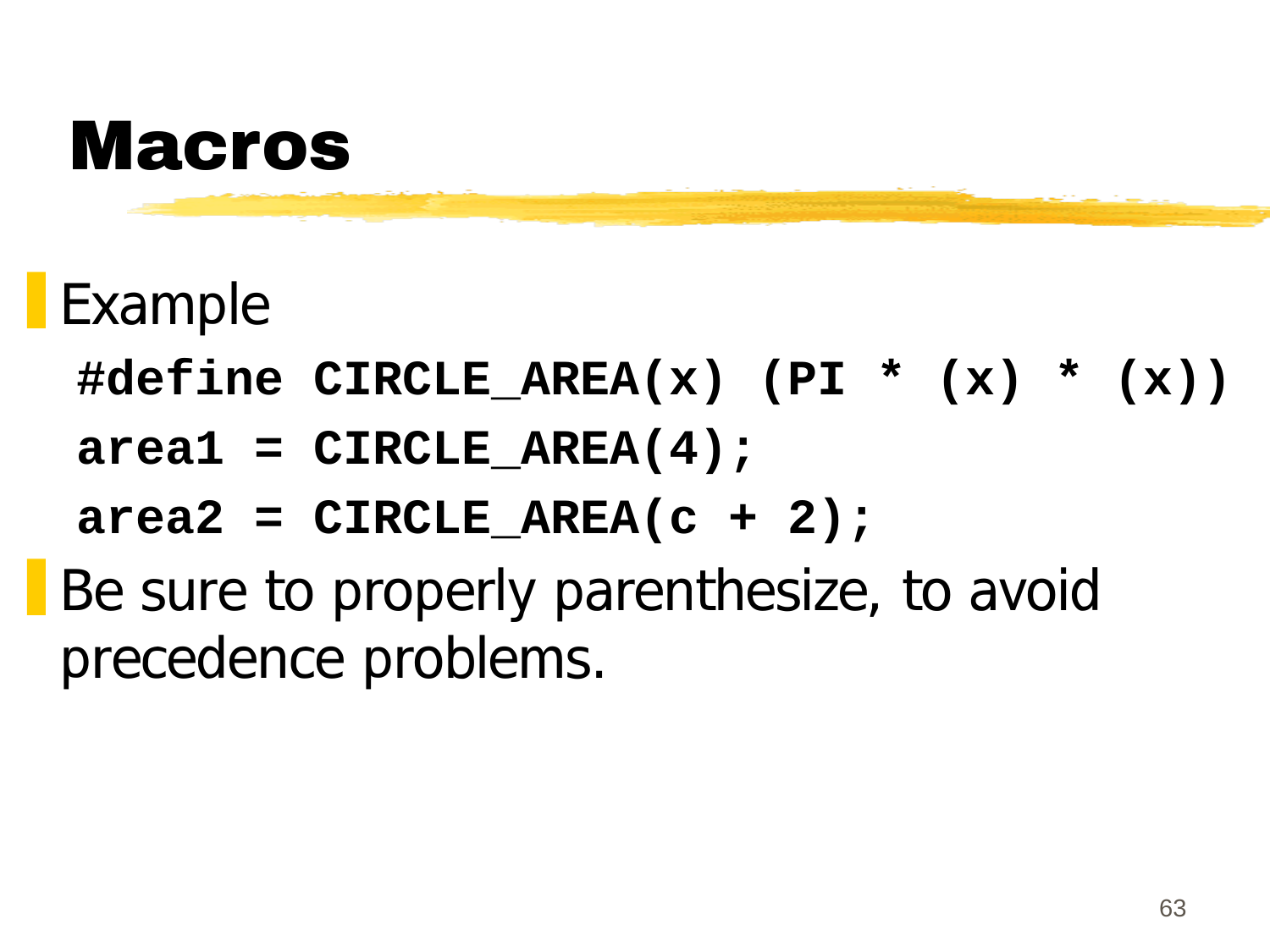

# Macros
Example
#define CIRCLE_AREA(x) (PI * (x) * (x))
area1 = CIRCLE_AREA(4);
area2 = CIRCLE_AREA(c + 2);
Be sure to properly parenthesize, to avoid precedence problems.
63